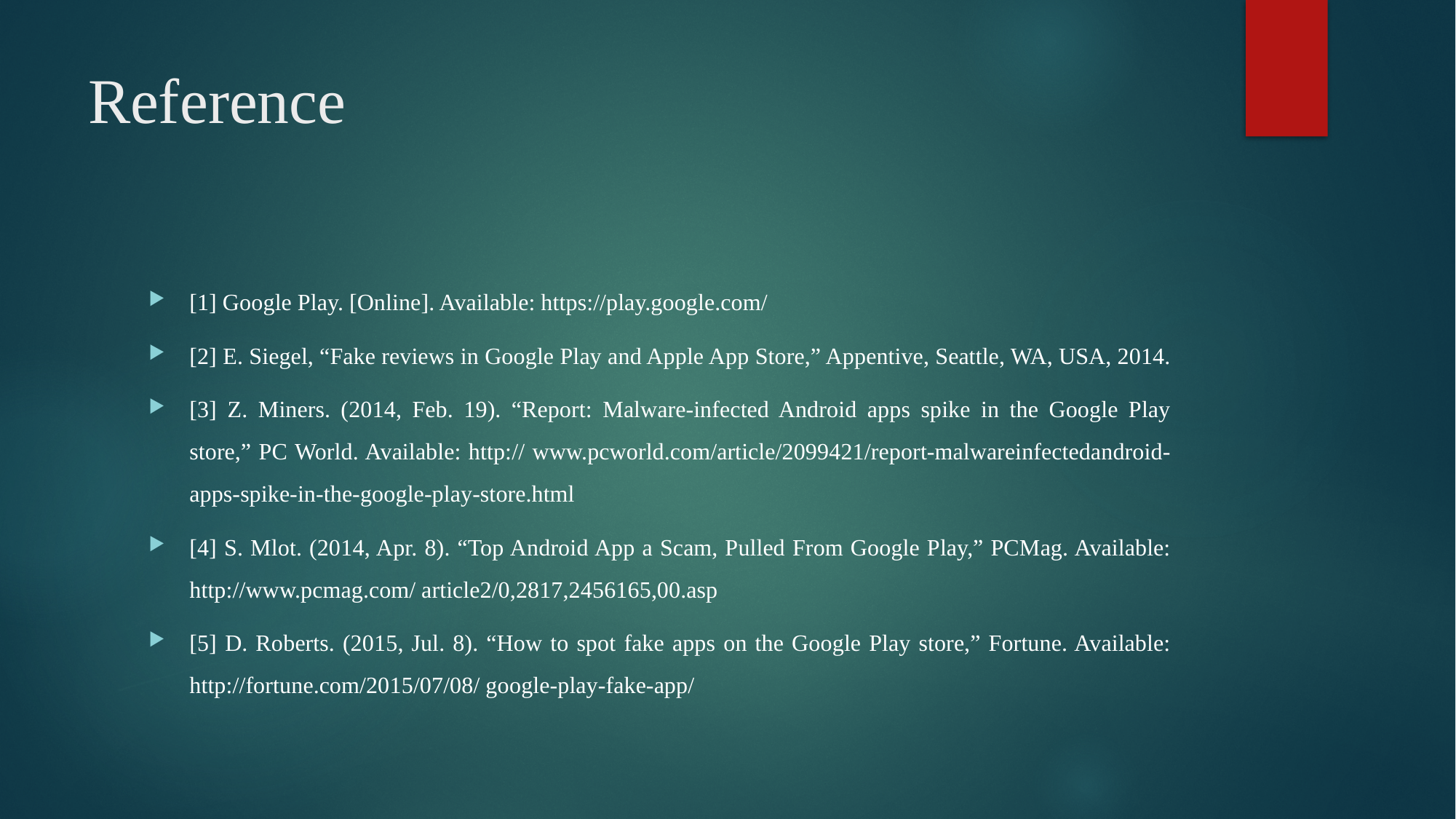

# Reference
[1] Google Play. [Online]. Available: https://play.google.com/
[2] E. Siegel, “Fake reviews in Google Play and Apple App Store,” Appentive, Seattle, WA, USA, 2014.
[3] Z. Miners. (2014, Feb. 19). “Report: Malware-infected Android apps spike in the Google Play store,” PC World. Available: http:// www.pcworld.com/article/2099421/report-malwareinfectedandroid-apps-spike-in-the-google-play-store.html
[4] S. Mlot. (2014, Apr. 8). “Top Android App a Scam, Pulled From Google Play,” PCMag. Available: http://www.pcmag.com/ article2/0,2817,2456165,00.asp
[5] D. Roberts. (2015, Jul. 8). “How to spot fake apps on the Google Play store,” Fortune. Available: http://fortune.com/2015/07/08/ google-play-fake-app/